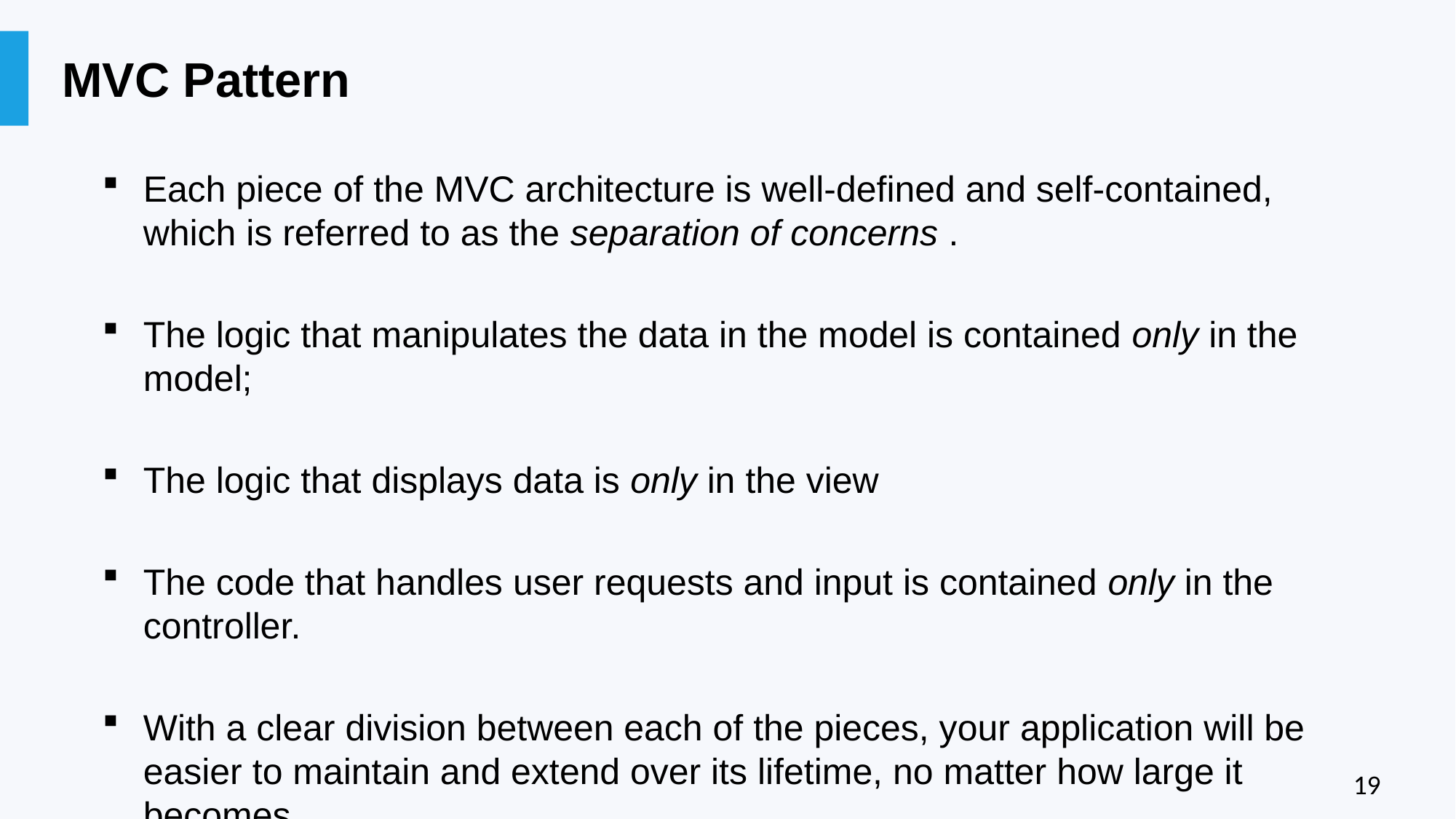

# MVC Pattern
Each piece of the MVC architecture is well-defined and self-contained, which is referred to as the separation of concerns .

The logic that manipulates the data in the model is contained only in the model;

The logic that displays data is only in the view

The code that handles user requests and input is contained only in the controller.

With a clear division between each of the pieces, your application will be easier to maintain and extend over its lifetime, no matter how large it becomes.